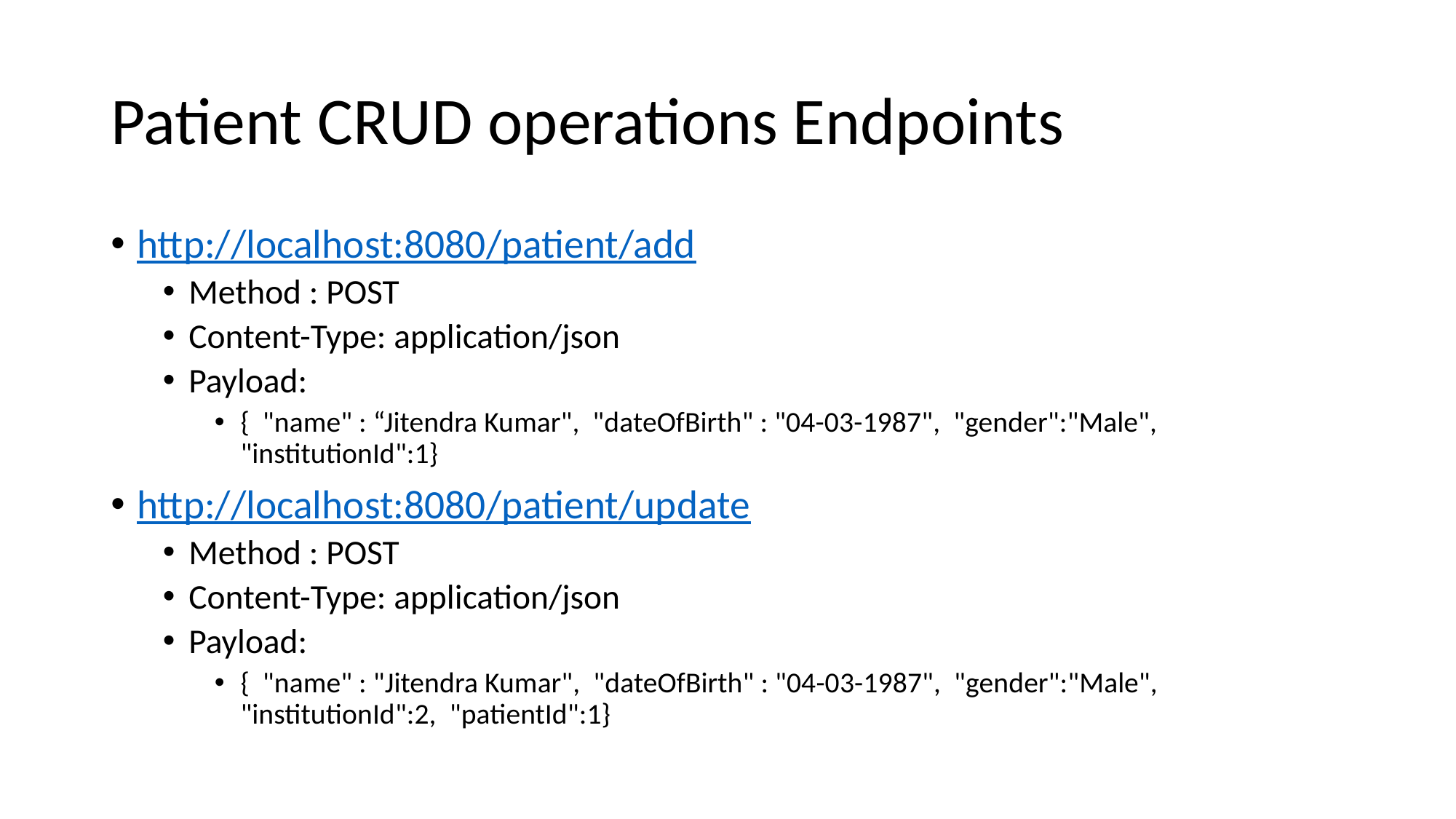

# Patient CRUD operations Endpoints
http://localhost:8080/patient/add
Method : POST
Content-Type: application/json
Payload:
{  "name" : “Jitendra Kumar",  "dateOfBirth" : "04-03-1987",  "gender":"Male",  "institutionId":1}
http://localhost:8080/patient/update
Method : POST
Content-Type: application/json
Payload:
{  "name" : "Jitendra Kumar",  "dateOfBirth" : "04-03-1987",  "gender":"Male",  "institutionId":2,  "patientId":1}